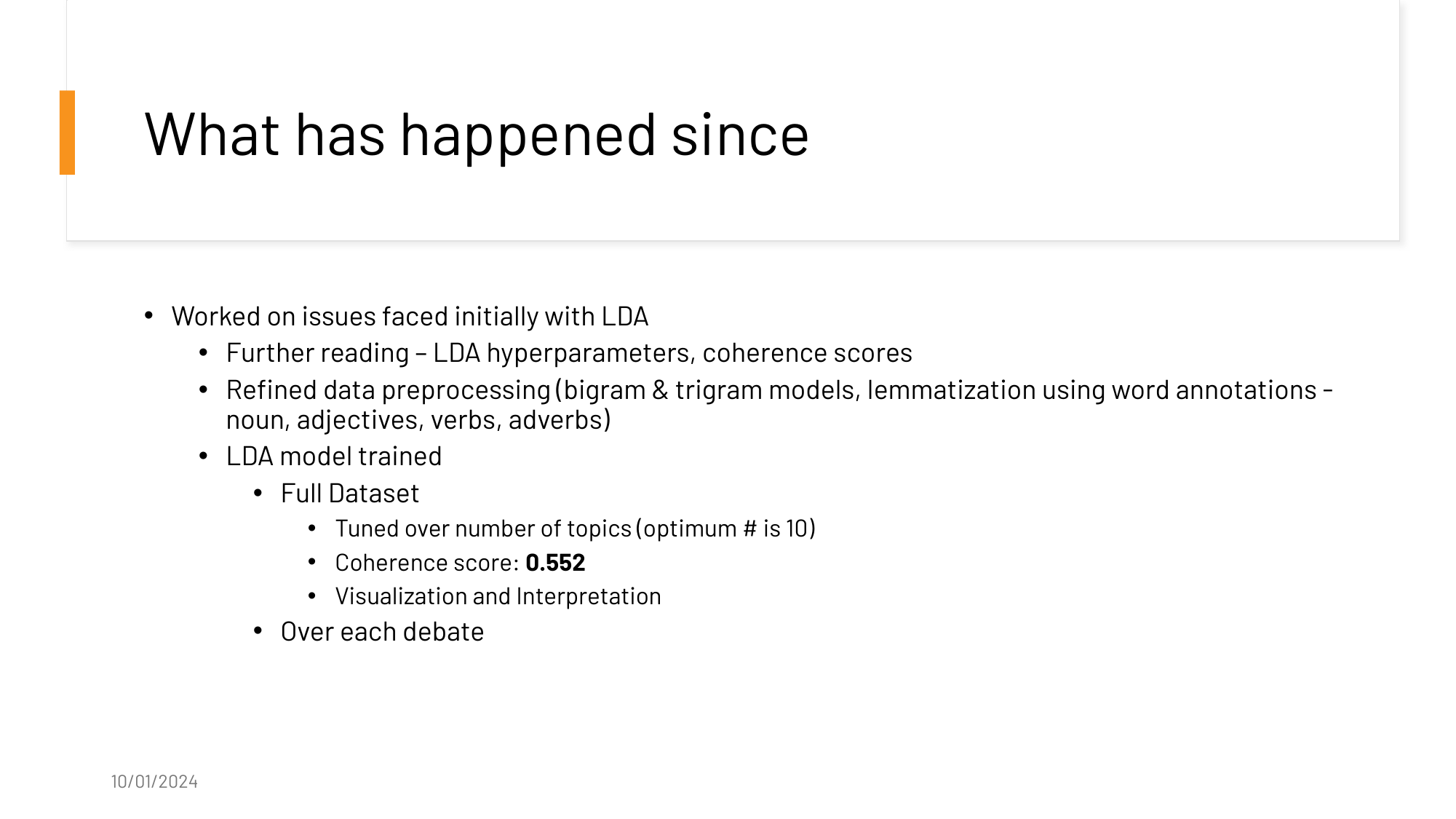

# What has happened since

Worked on issues faced initially with LDA
Further reading – LDA hyperparameters, coherence scores
Refined data preprocessing (bigram & trigram models, lemmatization using word annotations - noun, adjectives, verbs, adverbs)
LDA model trained
Full Dataset
Tuned over number of topics (optimum # is 10)
Coherence score: 0.552
Visualization and Interpretation
Over each debate

10/01/2024